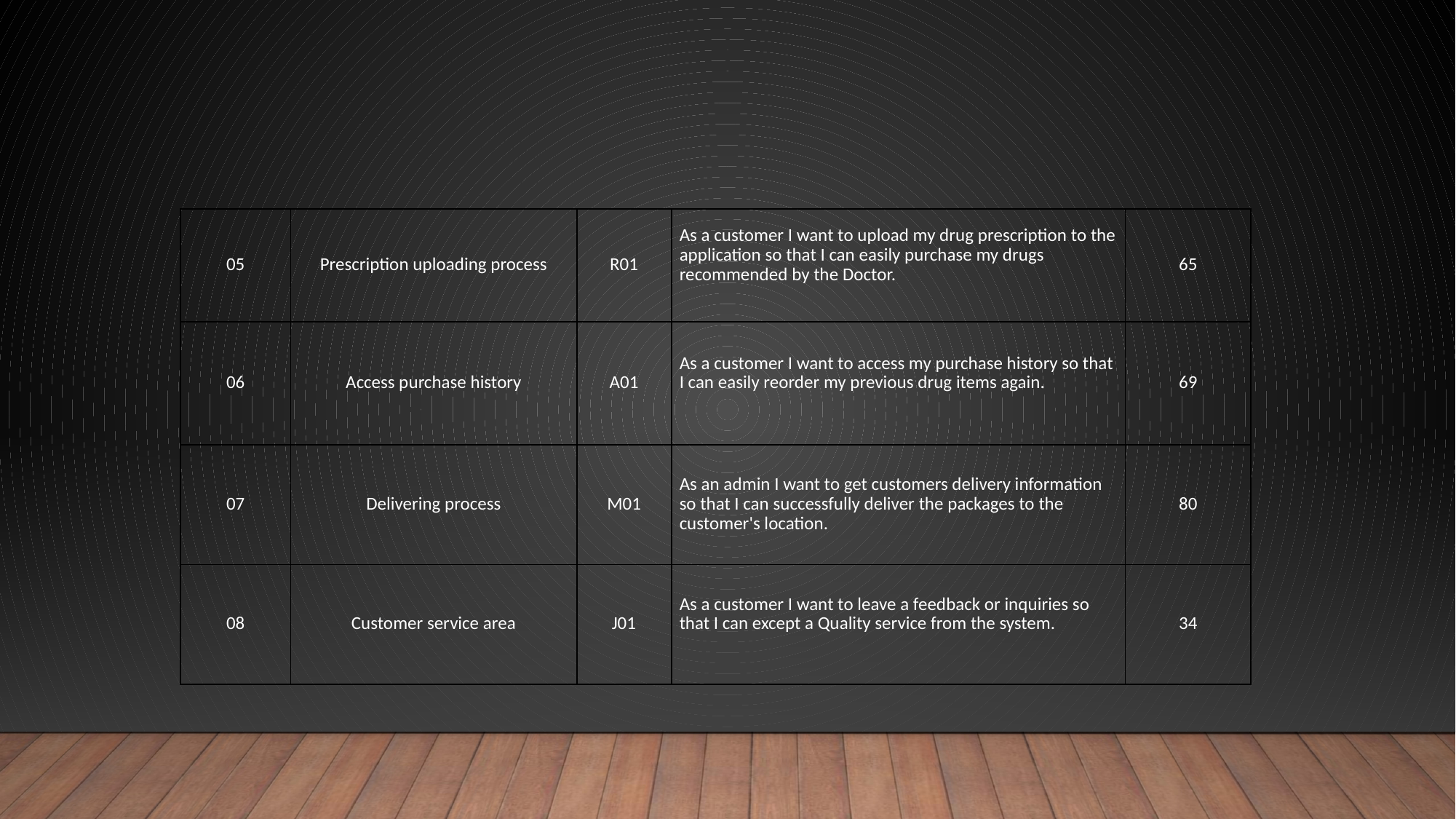

| 05 | Prescription uploading process | R01 | As a customer I want to upload my drug prescription to the application so that I can easily purchase my drugs recommended by the Doctor. | 65 |
| --- | --- | --- | --- | --- |
| 06 | Access purchase history | A01 | As a customer I want to access my purchase history so that I can easily reorder my previous drug items again. | 69 |
| 07 | Delivering process | M01 | As an admin I want to get customers delivery information so that I can successfully deliver the packages to the customer's location. | 80 |
| 08 | Customer service area | J01 | As a customer I want to leave a feedback or inquiries so that I can except a Quality service from the system. | 34 |